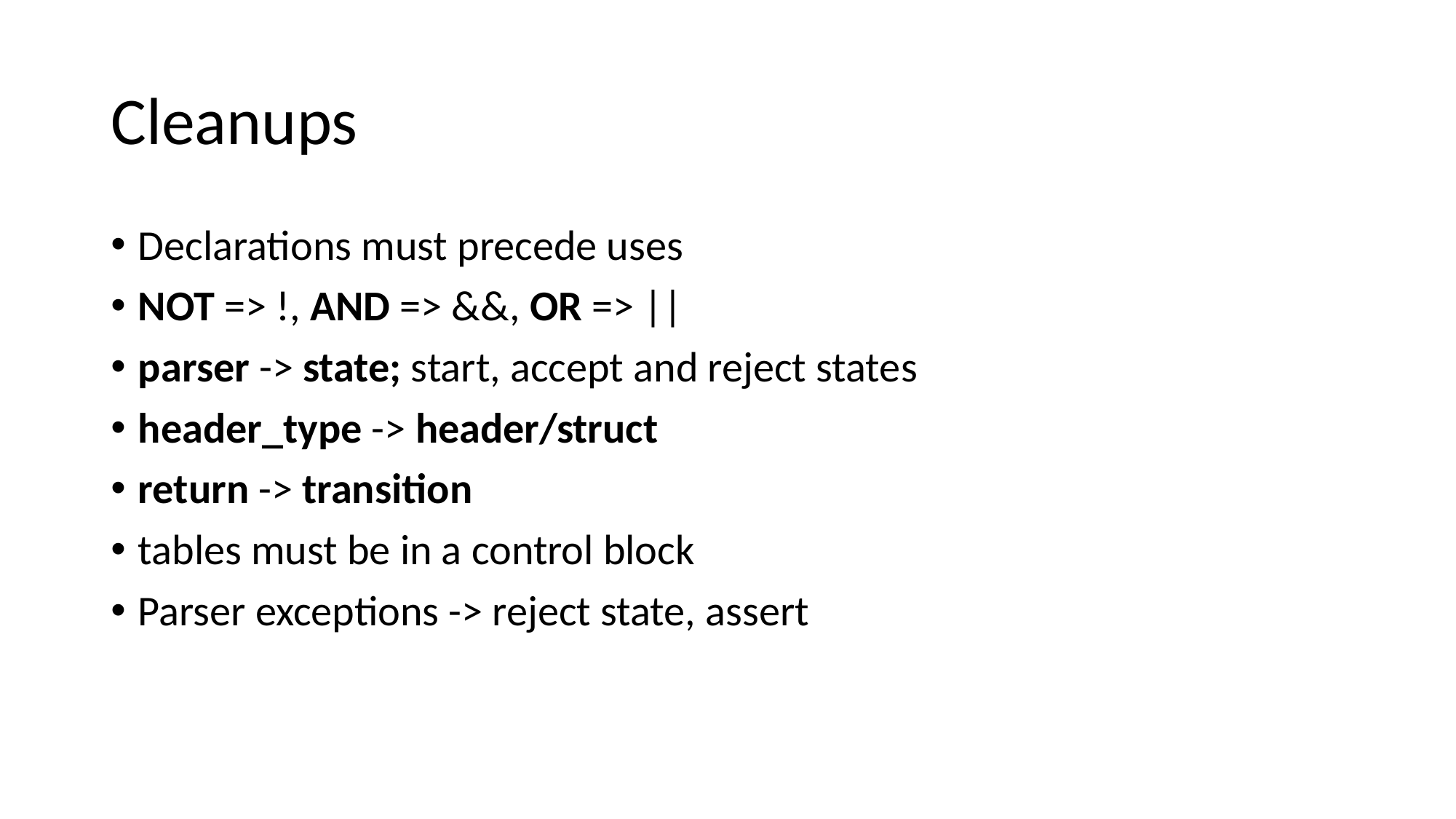

# Cleanups
Declarations must precede uses
NOT => !, AND => &&, OR => ||
parser -> state; start, accept and reject states
header_type -> header/struct
return -> transition
tables must be in a control block
Parser exceptions -> reject state, assert